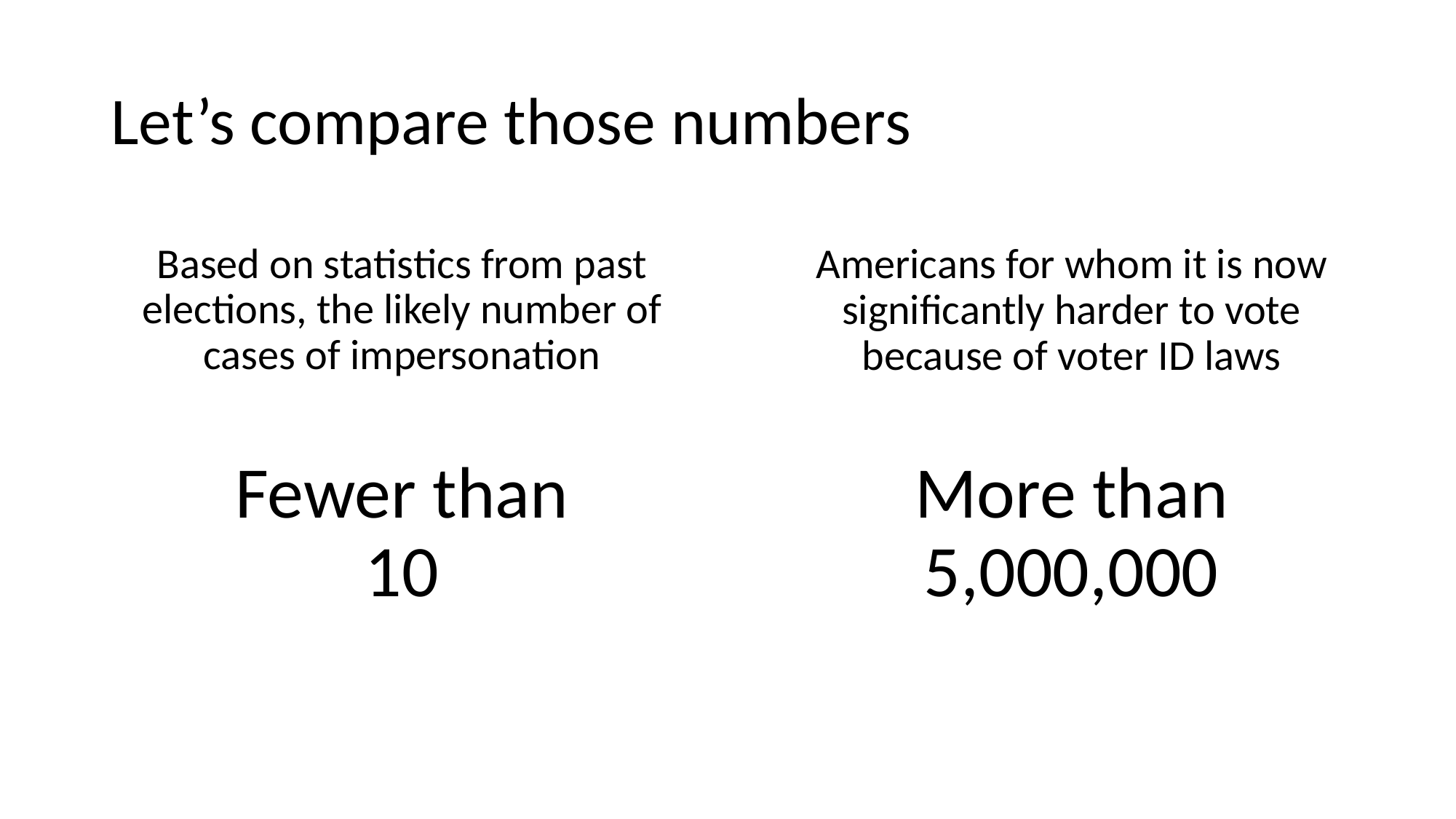

# Let’s compare those numbers
Based on statistics from past elections, the likely number of cases of impersonation

Fewer than
10
Americans for whom it is now significantly harder to vote because of voter ID laws

More than 5,000,000